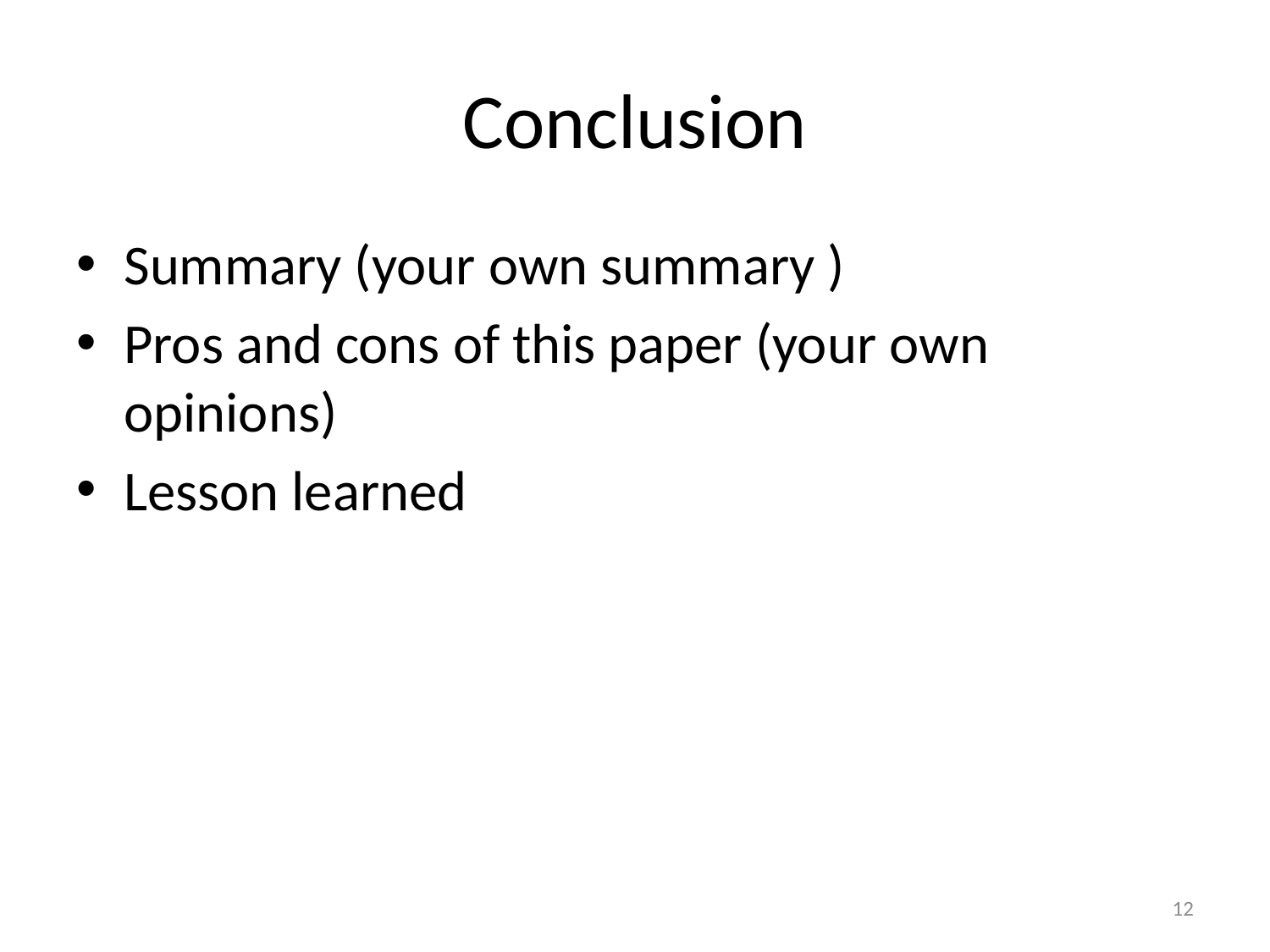

# Conclusion
Summary (your own summary )
Pros and cons of this paper (your own opinions)
Lesson learned
12